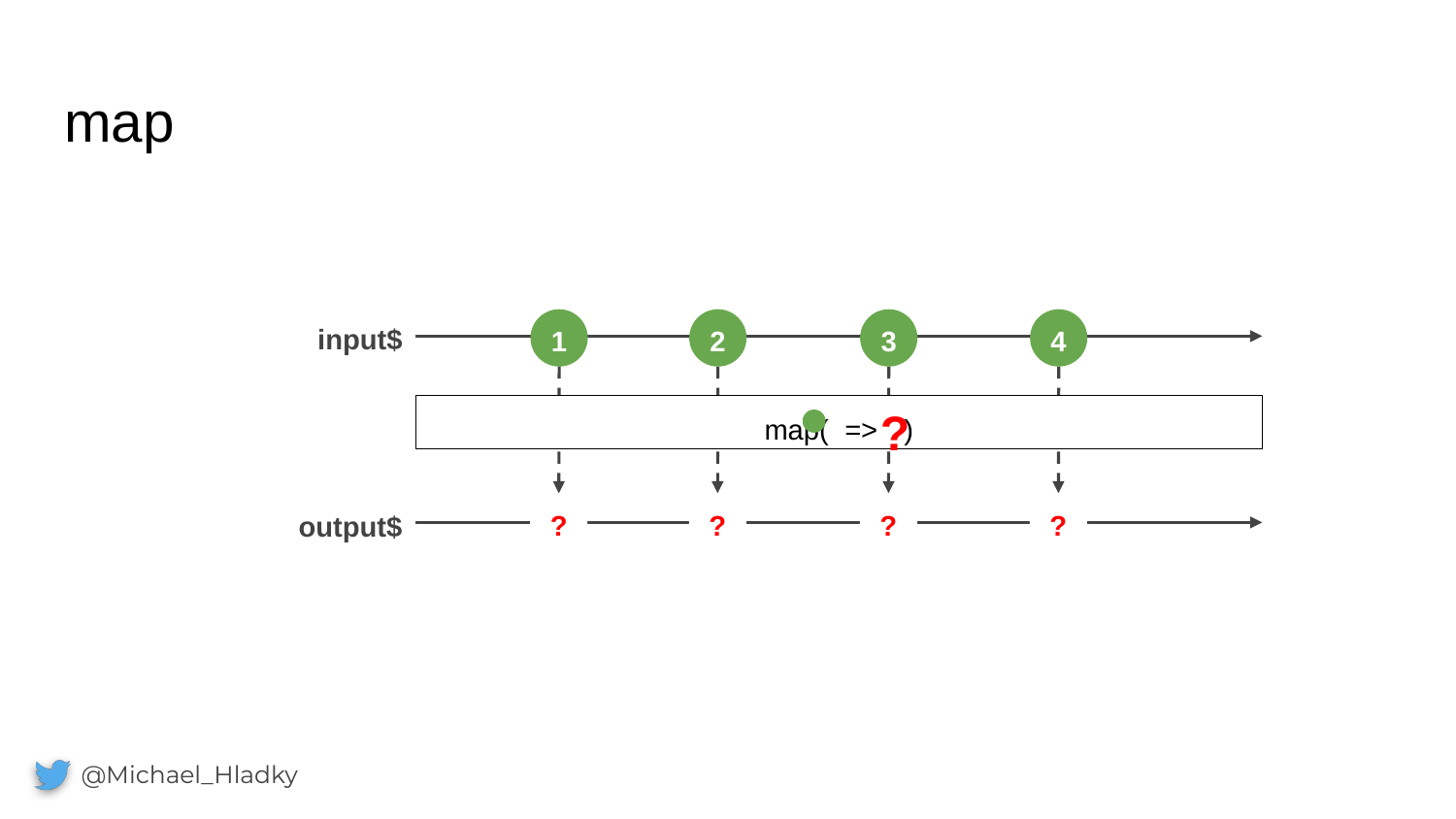

# map
input$
1
2
3
4
?
map(  =>   )

output$
?
?
?
?